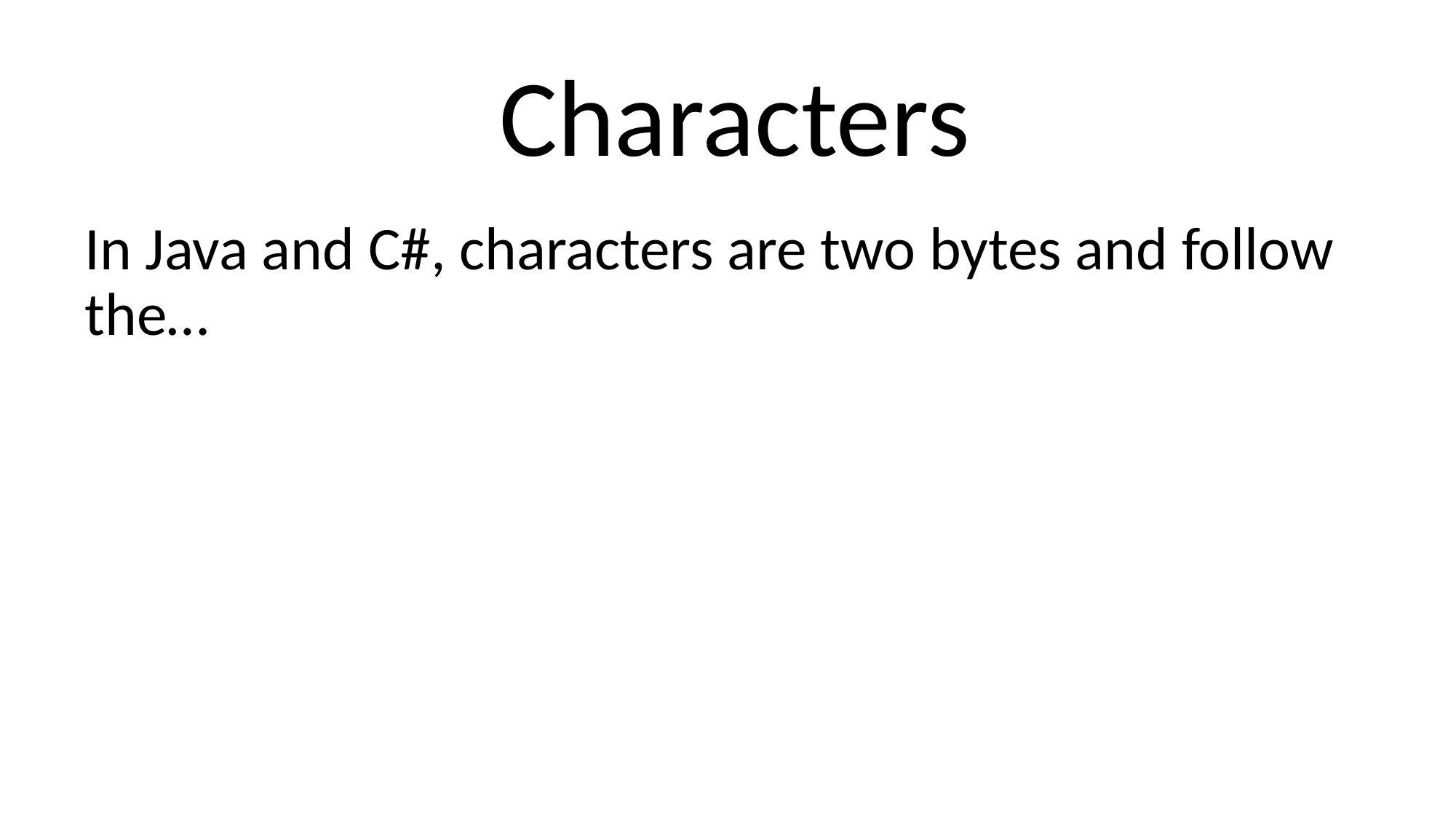

# Characters
In Java and C#, characters are two bytes and follow the…